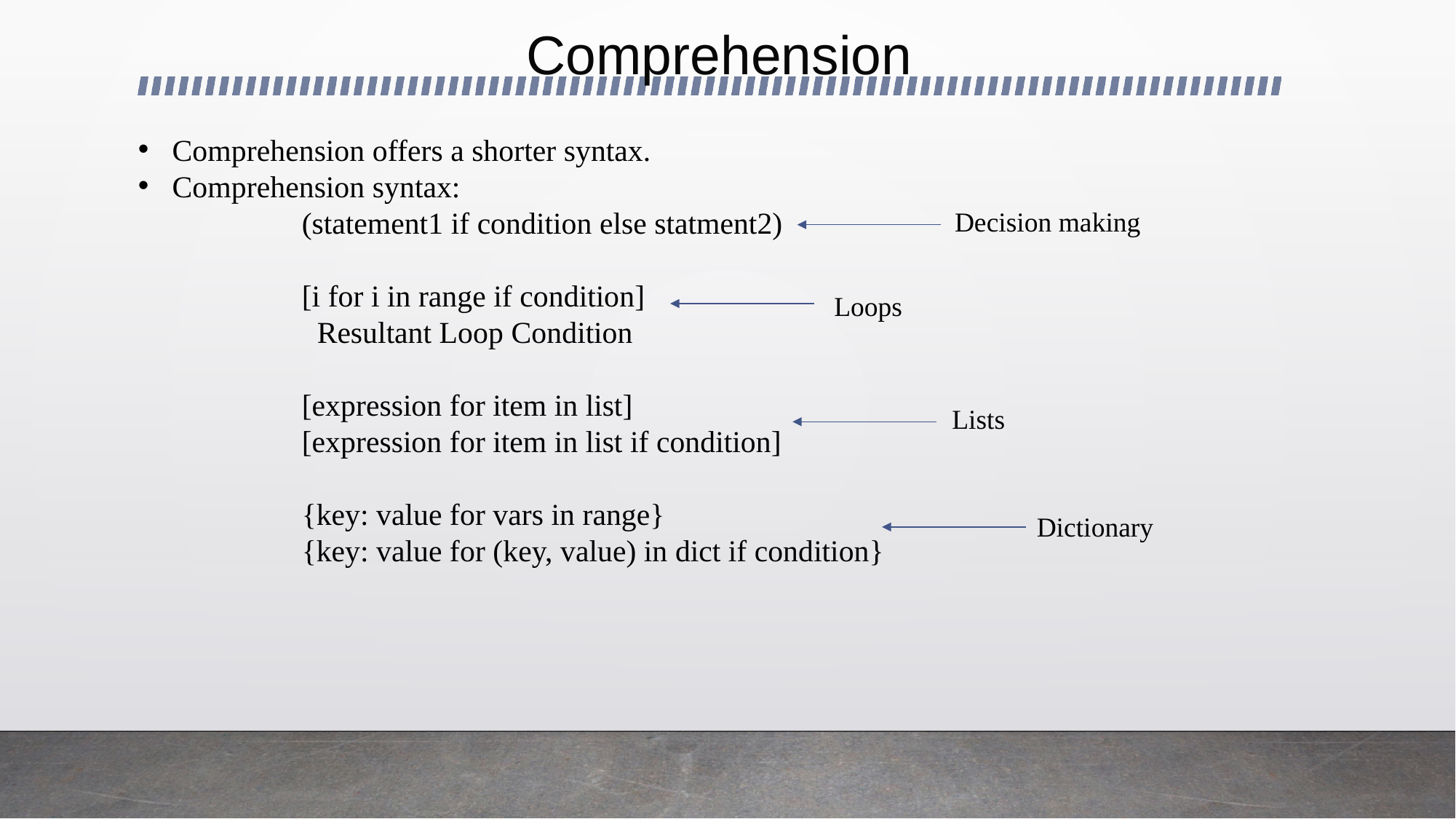

Comprehension
Comprehension offers a shorter syntax.
Comprehension syntax:
(statement1 if condition else statment2)

[i for i in range if condition]
  Resultant Loop Condition

[expression for item in list]
[expression for item in list if condition]

{key: value for vars in range}
{key: value for (key, value) in dict if condition}

Decision making
Loops
Lists
Dictionary